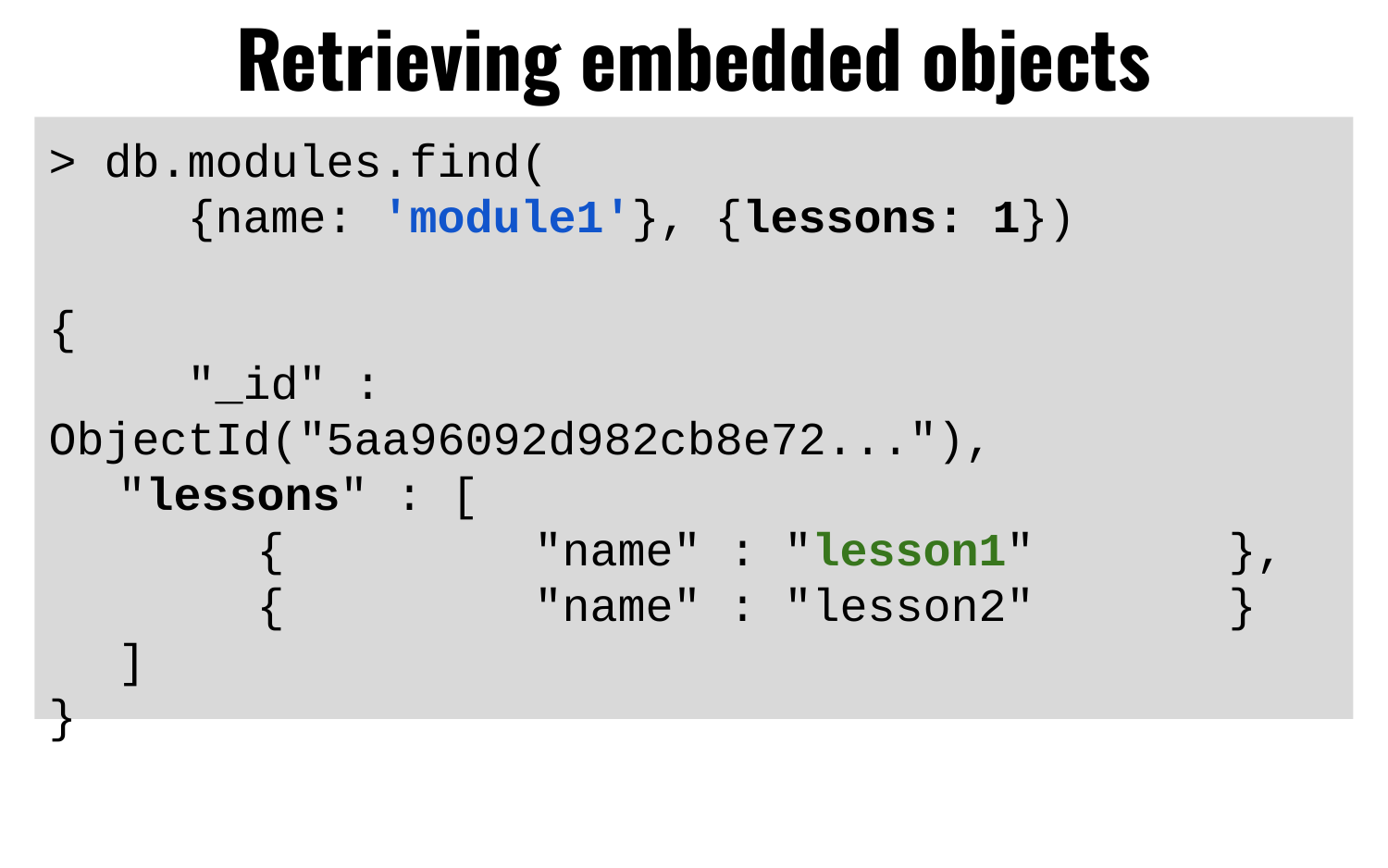

# Retrieving embedded objects
> db.modules.find(
{name: 'module1'}, {lessons: 1})

{
	"_id" : ObjectId("5aa96092d982cb8e72..."),
"lessons" : [
	{		"name" : "lesson1"		},
	{		"name" : "lesson2"		}
]
}